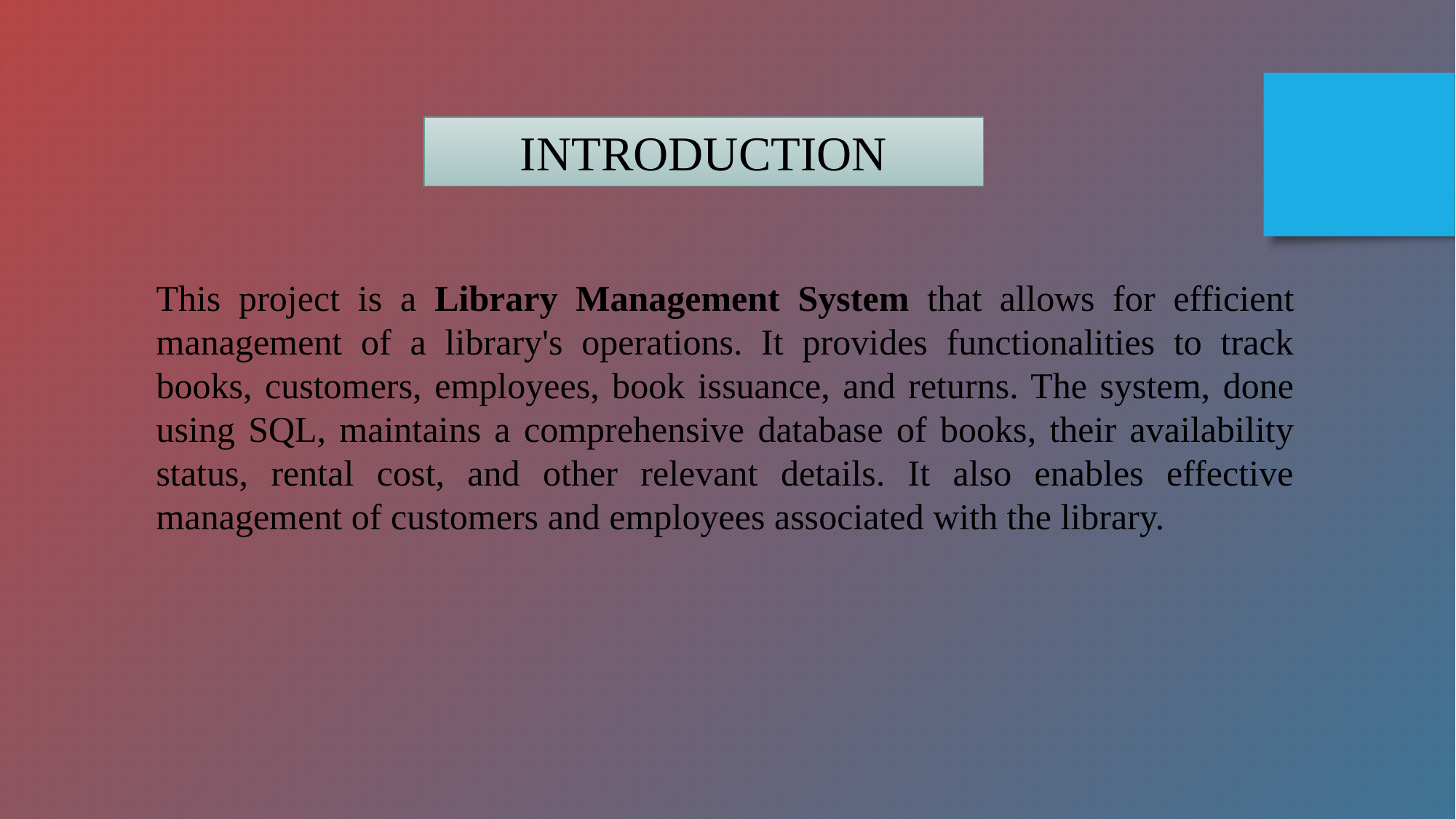

INTRODUCTION
This project is a Library Management System that allows for efficient management of a library's operations. It provides functionalities to track books, customers, employees, book issuance, and returns. The system, done using SQL, maintains a comprehensive database of books, their availability status, rental cost, and other relevant details. It also enables effective management of customers and employees associated with the library.